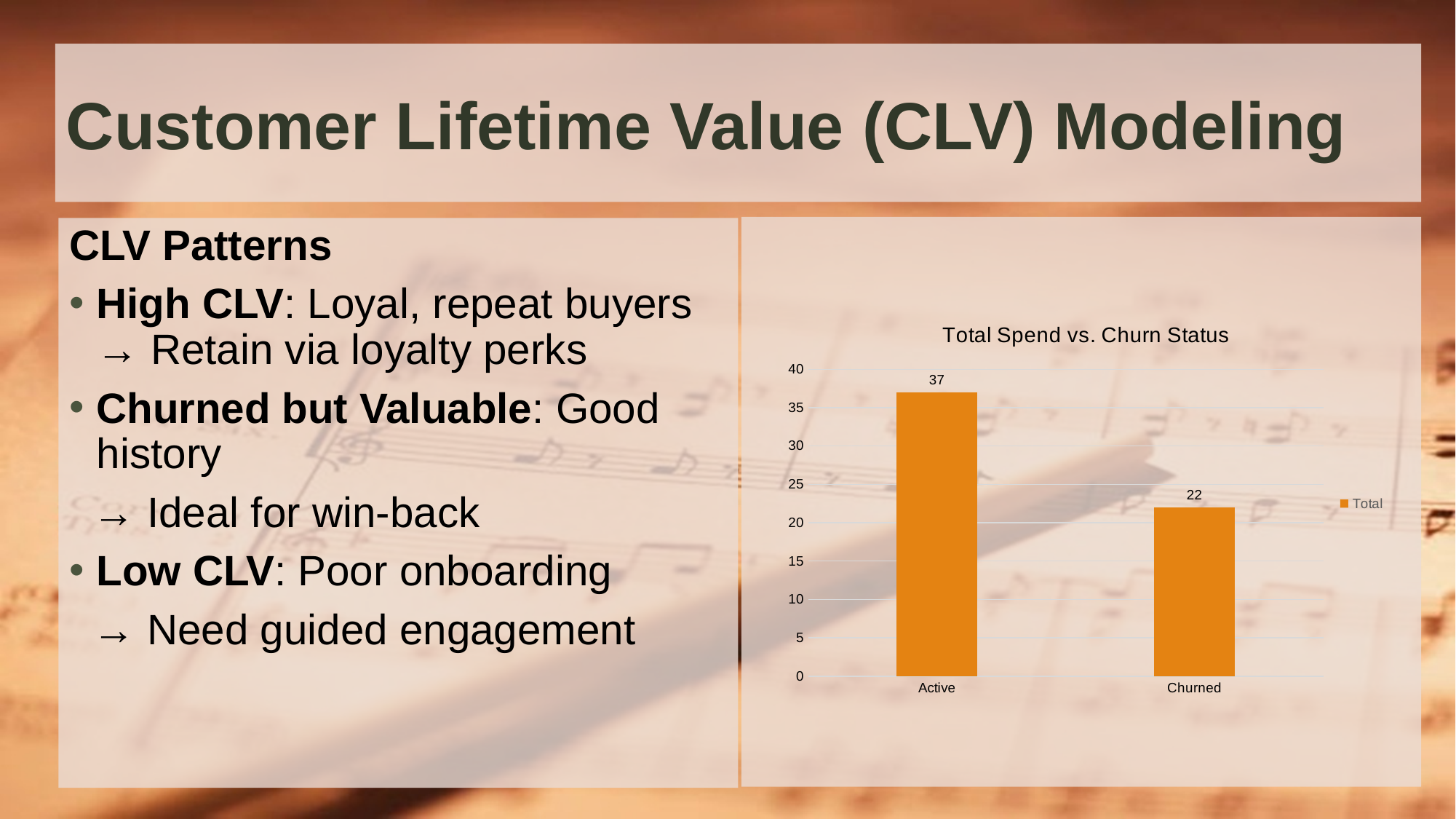

# Customer Lifetime Value (CLV) Modeling

CLV Patterns
High CLV: Loyal, repeat buyers → Retain via loyalty perks
Churned but Valuable: Good history
  → Ideal for win-back
Low CLV: Poor onboarding
  → Need guided engagement

### Chart: Total Spend vs. Churn Status

| Category | Total |
|---|---|
| Active | 37.0 |
| Churned | 22.0 |